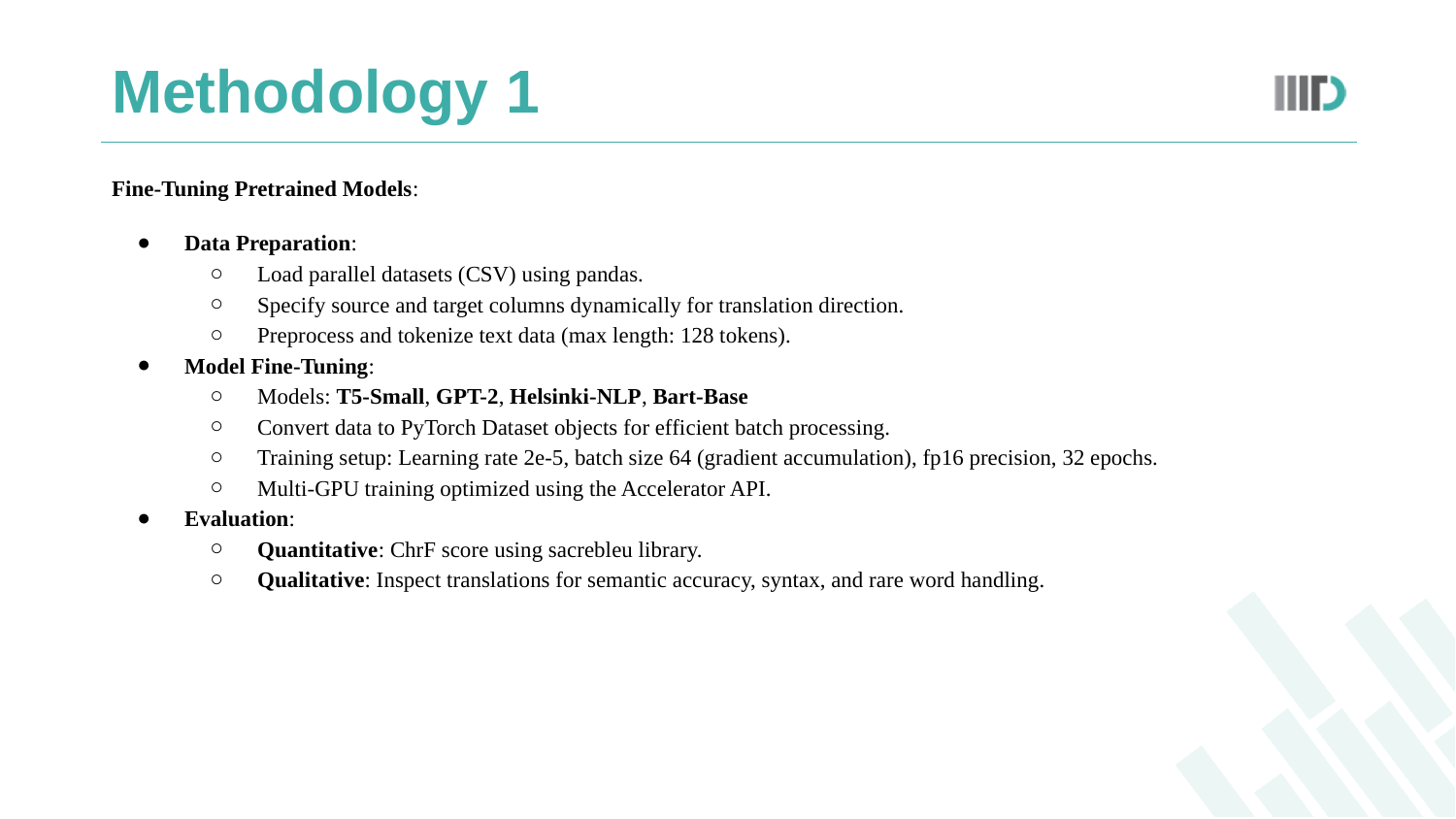

# Methodology 1
Fine-Tuning Pretrained Models:
Data Preparation:
Load parallel datasets (CSV) using pandas.
Specify source and target columns dynamically for translation direction.
Preprocess and tokenize text data (max length: 128 tokens).
Model Fine-Tuning:
Models: T5-Small, GPT-2, Helsinki-NLP, Bart-Base
Convert data to PyTorch Dataset objects for efficient batch processing.
Training setup: Learning rate 2e-5, batch size 64 (gradient accumulation), fp16 precision, 32 epochs.
Multi-GPU training optimized using the Accelerator API.
Evaluation:
Quantitative: ChrF score using sacrebleu library.
Qualitative: Inspect translations for semantic accuracy, syntax, and rare word handling.